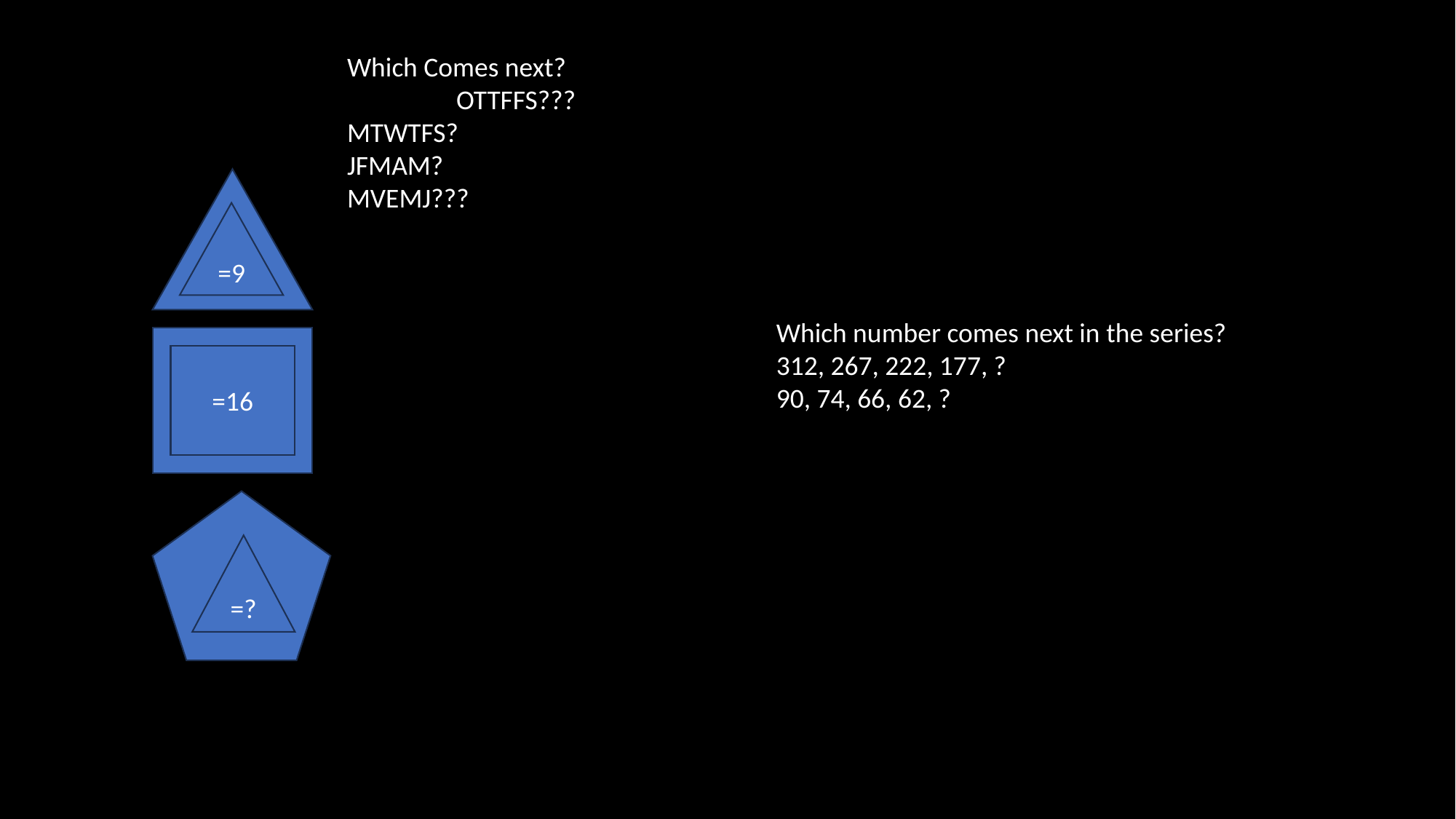

Which Comes next?
	OTTFFS???
MTWTFS?
JFMAM?
MVEMJ???

=9
Which number comes next in the series?
312, 267, 222, 177, ?
90, 74, 66, 62, ?

=16

=?